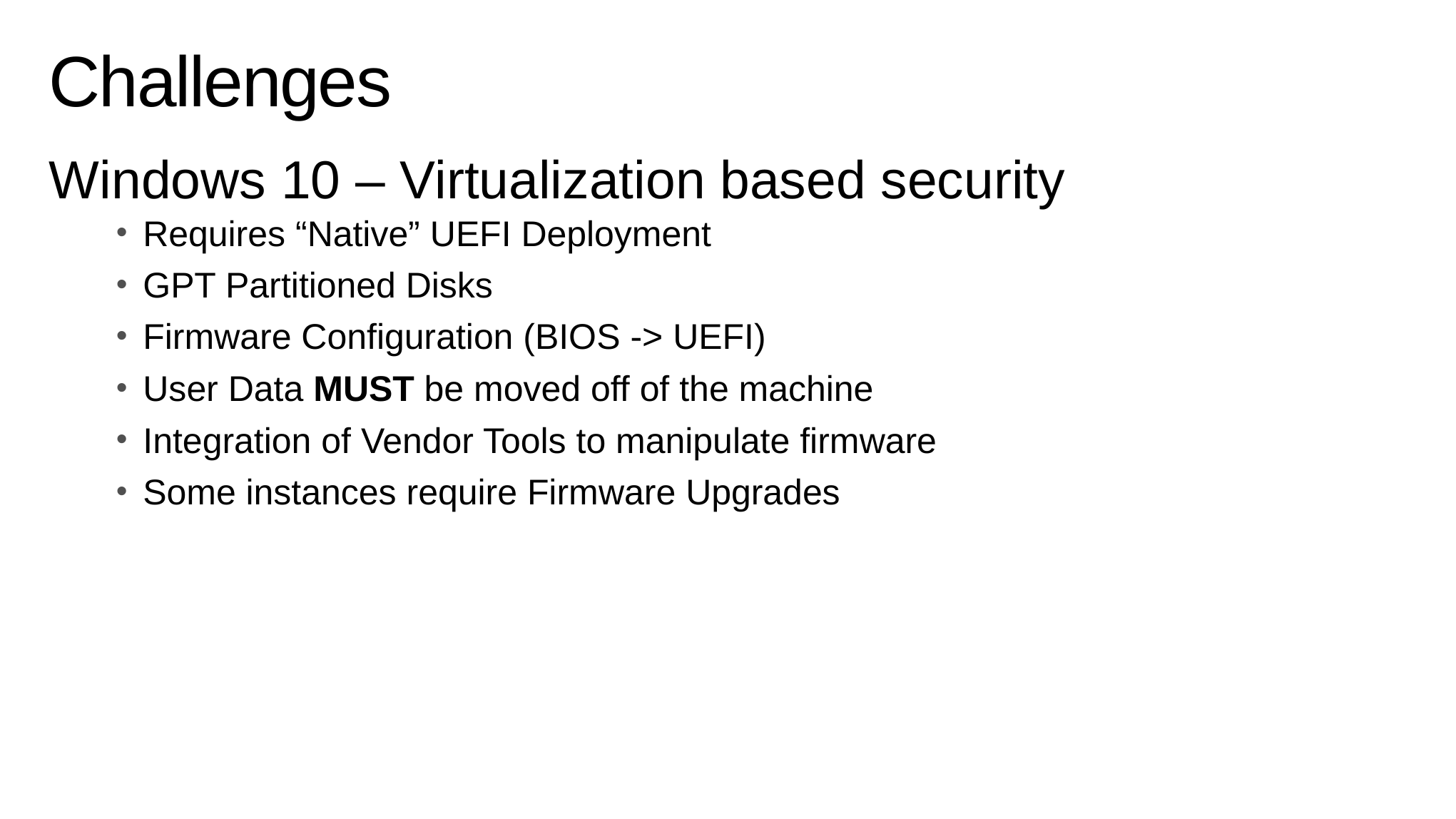

# Challenges
Windows 10 – Virtualization based security
Requires “Native” UEFI Deployment
GPT Partitioned Disks
Firmware Configuration (BIOS -> UEFI)
User Data MUST be moved off of the machine
Integration of Vendor Tools to manipulate firmware
Some instances require Firmware Upgrades